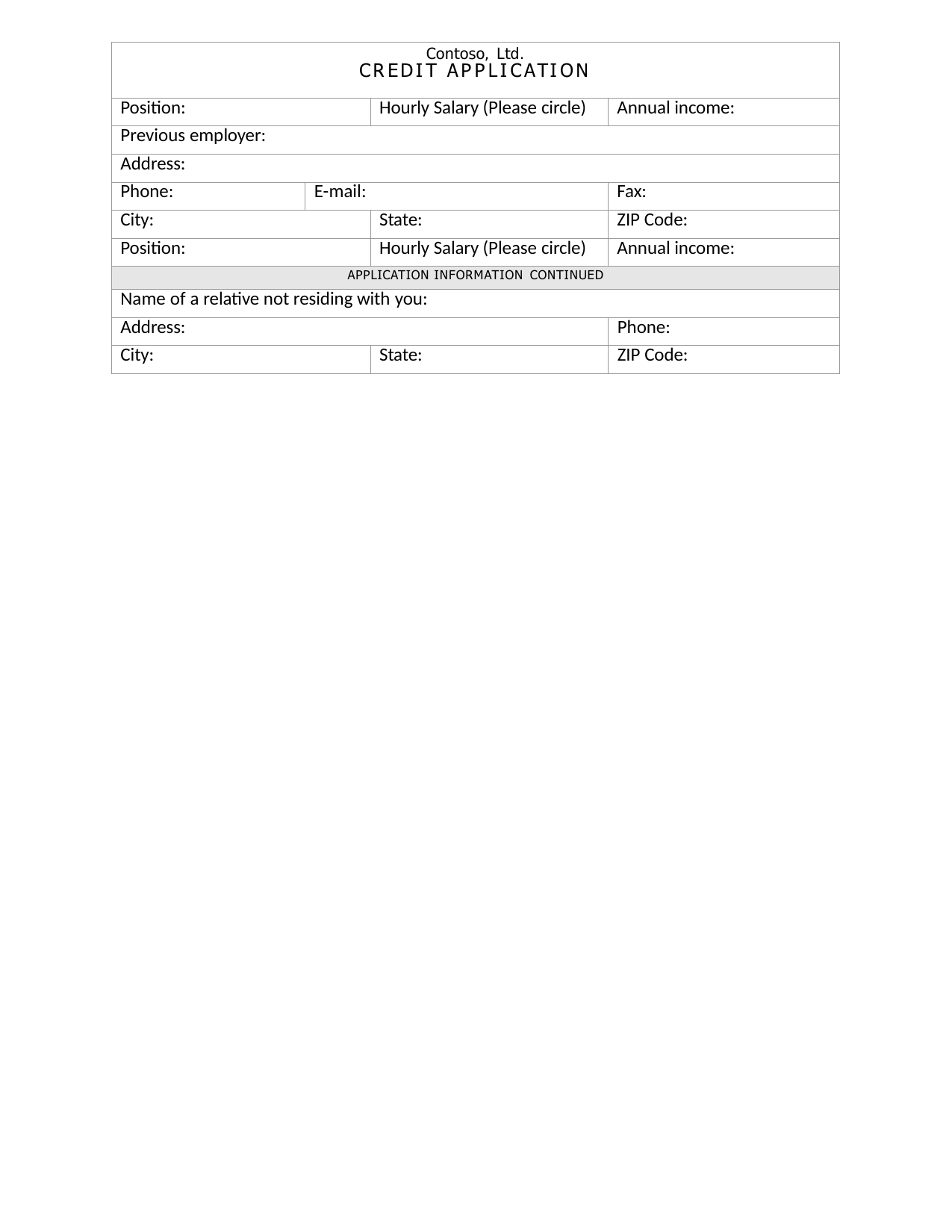

| Contoso, Ltd. CREDIT APPLICATION |  |  |  |
| --- | --- | --- | --- |
| Position: |  | Hourly Salary (Please circle) | Annual income: |
| Previous employer: |  |  |  |
| Address: |  |  |  |
| Phone: | E-mail: |  | Fax: |
| City: |  | State: | ZIP Code: |
| Position: |  | Hourly Salary (Please circle) | Annual income: |
| APPLICATION INFORMATION CONTINUED |  |  |  |
| Name of a relative not residing with you: |  |  |  |
| Address: |  |  | Phone: |
| City: |  | State: | ZIP Code: |